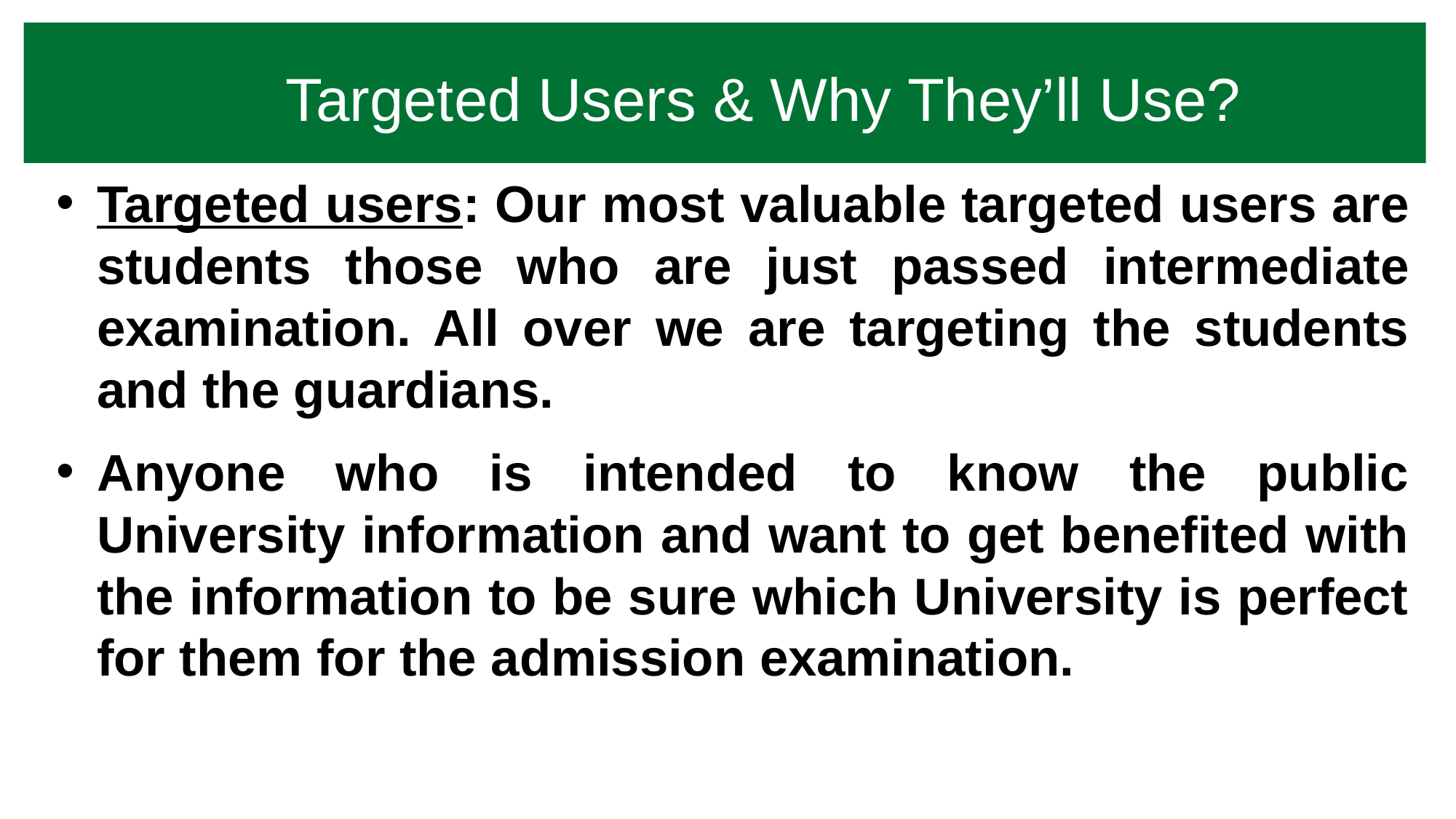

Targeted Users & Why They’ll Use?
Targeted users: Our most valuable targeted users are students those who are just passed intermediate examination. All over we are targeting the students and the guardians.
Anyone who is intended to know the public University information and want to get benefited with the information to be sure which University is perfect for them for the admission examination.